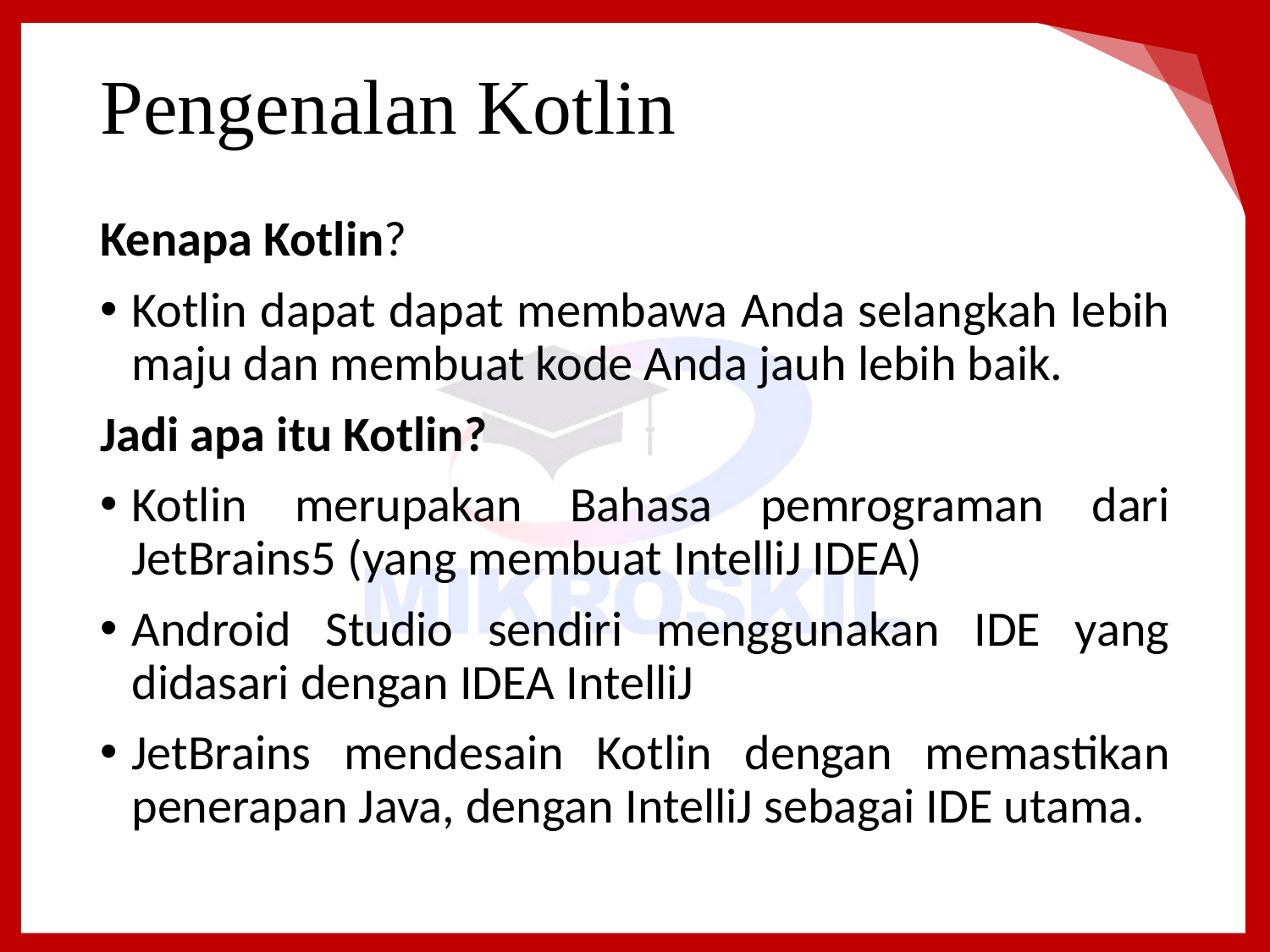

# Pengenalan Kotlin
Kenapa Kotlin?
Kotlin dapat dapat membawa Anda selangkah lebih maju dan membuat kode Anda jauh lebih baik.
Jadi apa itu Kotlin?
Kotlin merupakan Bahasa pemrograman dari JetBrains5 (yang membuat IntelliJ IDEA)
Android Studio sendiri menggunakan IDE yang didasari dengan IDEA IntelliJ
JetBrains mendesain Kotlin dengan memastikan penerapan Java, dengan IntelliJ sebagai IDE utama.